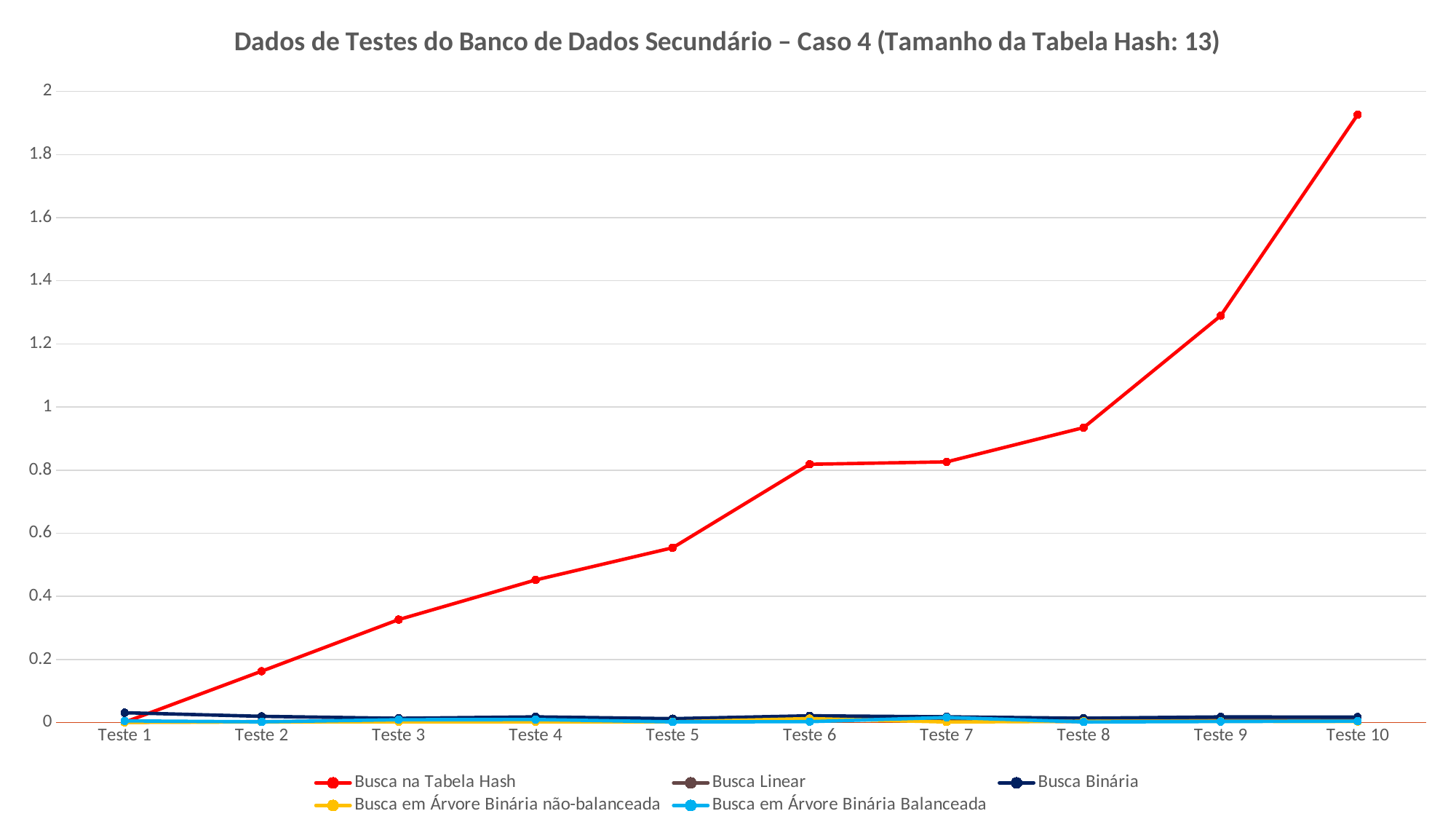

### Chart: Dados de Testes do Banco de Dados Secundário – Caso 4 (Tamanho da Tabela Hash: 13)

| Category | Busca na Tabela Hash | Busca Linear | Busca Binária | Busca em Árvore Binária não-balanceada | Busca em Árvore Binária Balanceada |
|---|---|---|---|---|---|
| Teste 1 | 0.0010936 | 0.0012033 | 0.0312048 | 0.0007753 | 0.0053424 |
| Teste 2 | 0.1627857 | 0.0030419 | 0.0198869 | 0.0018759 | 0.0024058 |
| Teste 3 | 0.3263688 | 0.0046753 | 0.0135941 | 0.0023987 | 0.0091249 |
| Teste 4 | 0.4519478 | 0.0040388 | 0.0181728 | 0.002465 | 0.0096777 |
| Teste 5 | 0.5539413 | 0.0117058 | 0.0123975 | 0.0024264 | 0.0023057 |
| Teste 6 | 0.8184497 | 0.014222 | 0.0216133 | 0.0126734 | 0.0028992 |
| Teste 7 | 0.8260912 | 0.005107 | 0.0182736 | 0.0018227 | 0.0162428 |
| Teste 8 | 0.9346337 | 0.0034209 | 0.0138839 | 0.0041925 | 0.0019343 |
| Teste 9 | 1.2890516 | 0.0121331 | 0.0180808 | 0.0040457 | 0.0034579 |
| Teste 10 | 1.9261386 | 0.0104806 | 0.0174991 | 0.0034586 | 0.0045472 |